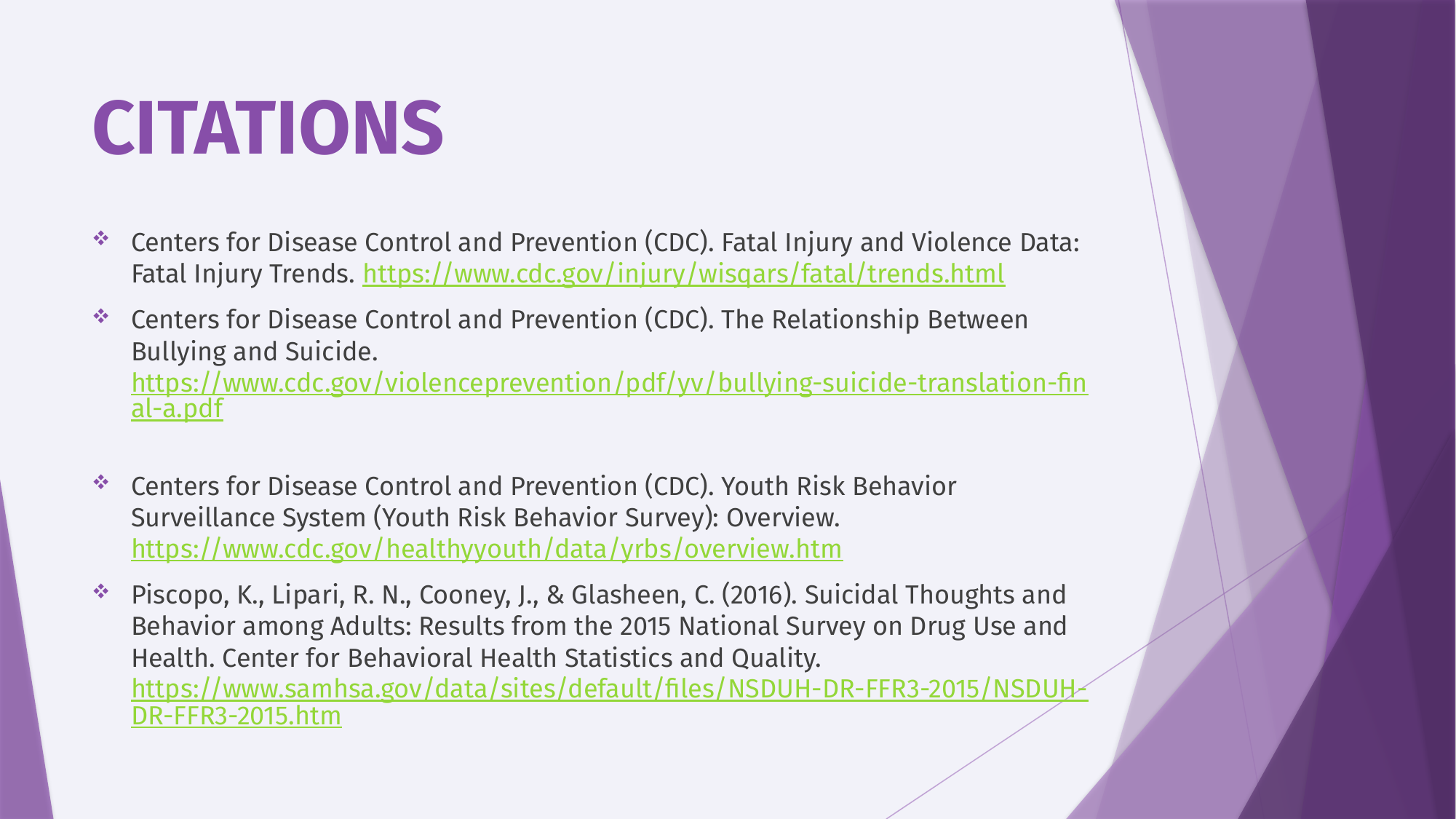

# CITATIONS
Centers for Disease Control and Prevention (CDC). Fatal Injury and Violence Data: Fatal Injury Trends. https://www.cdc.gov/injury/wisqars/fatal/trends.html
Centers for Disease Control and Prevention (CDC). The Relationship Between Bullying and Suicide. https://www.cdc.gov/violenceprevention/pdf/yv/bullying-suicide-translation-final-a.pdf
Centers for Disease Control and Prevention (CDC). Youth Risk Behavior Surveillance System (Youth Risk Behavior Survey): Overview. https://www.cdc.gov/healthyyouth/data/yrbs/overview.htm
Piscopo, K., Lipari, R. N., Cooney, J., & Glasheen, C. (2016). Suicidal Thoughts and Behavior among Adults: Results from the 2015 National Survey on Drug Use and Health. Center for Behavioral Health Statistics and Quality. https://www.samhsa.gov/data/sites/default/files/NSDUH-DR-FFR3-2015/NSDUH-DR-FFR3-2015.htm